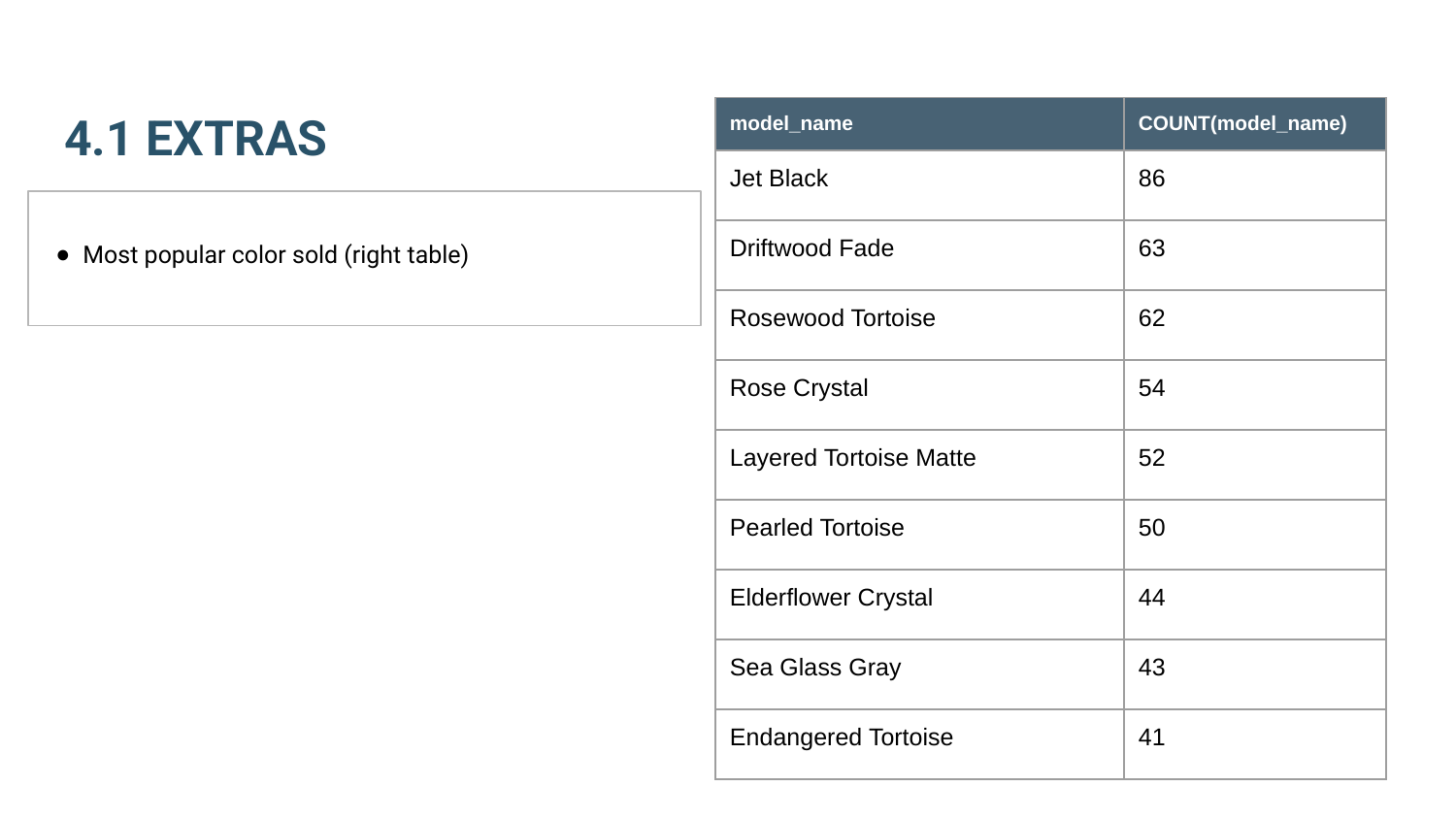

4.1 EXTRAS
| model\_name | COUNT(model\_name) |
| --- | --- |
| Jet Black | 86 |
| Driftwood Fade | 63 |
| Rosewood Tortoise | 62 |
| Rose Crystal | 54 |
| Layered Tortoise Matte | 52 |
| Pearled Tortoise | 50 |
| Elderflower Crystal | 44 |
| Sea Glass Gray | 43 |
| Endangered Tortoise | 41 |

Most popular color sold (right table)